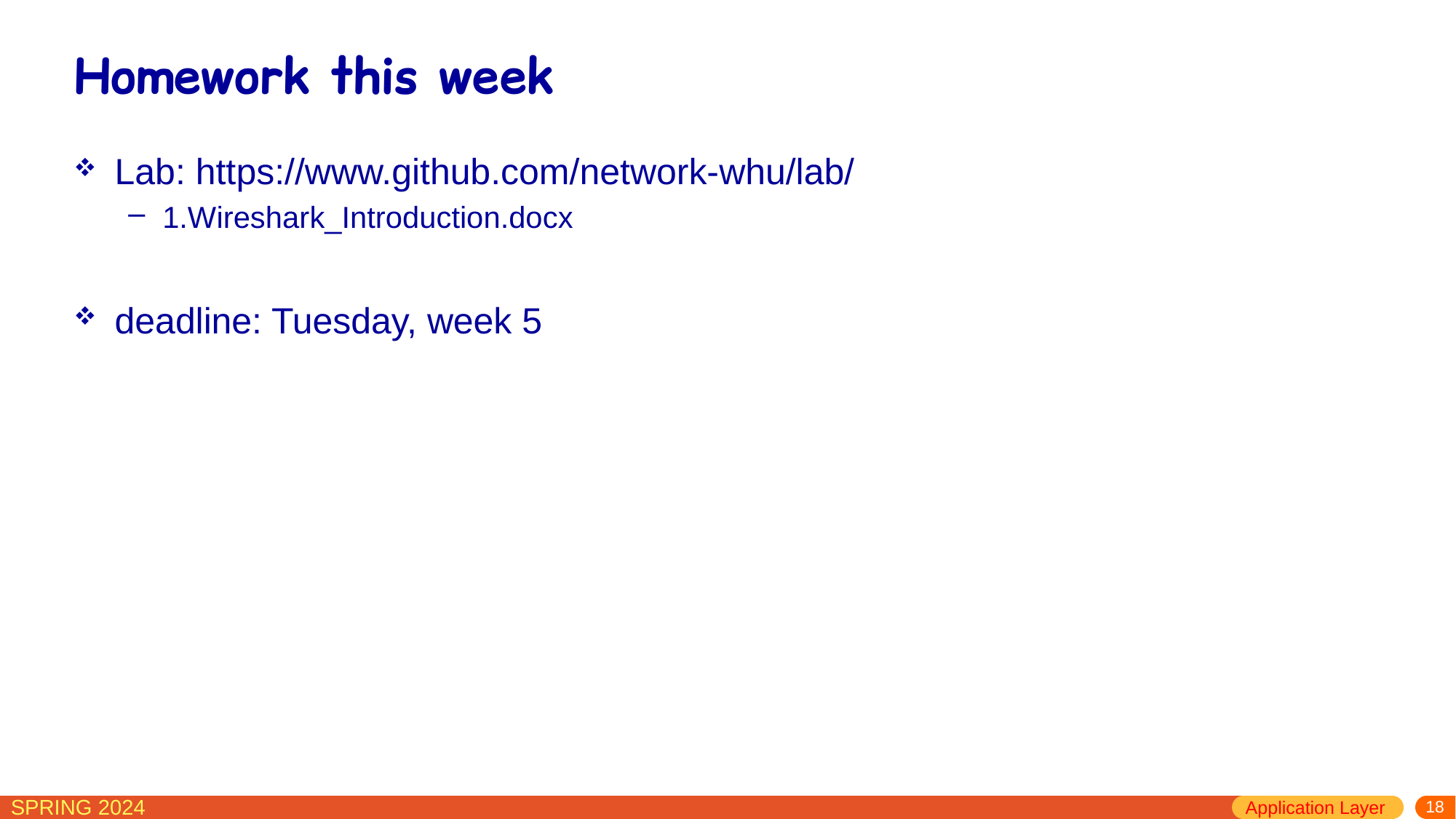

# Homework this week
Lab: https://www.github.com/network-whu/lab/
1.Wireshark_Introduction.docx

deadline: Tuesday, week 5

Application Layer